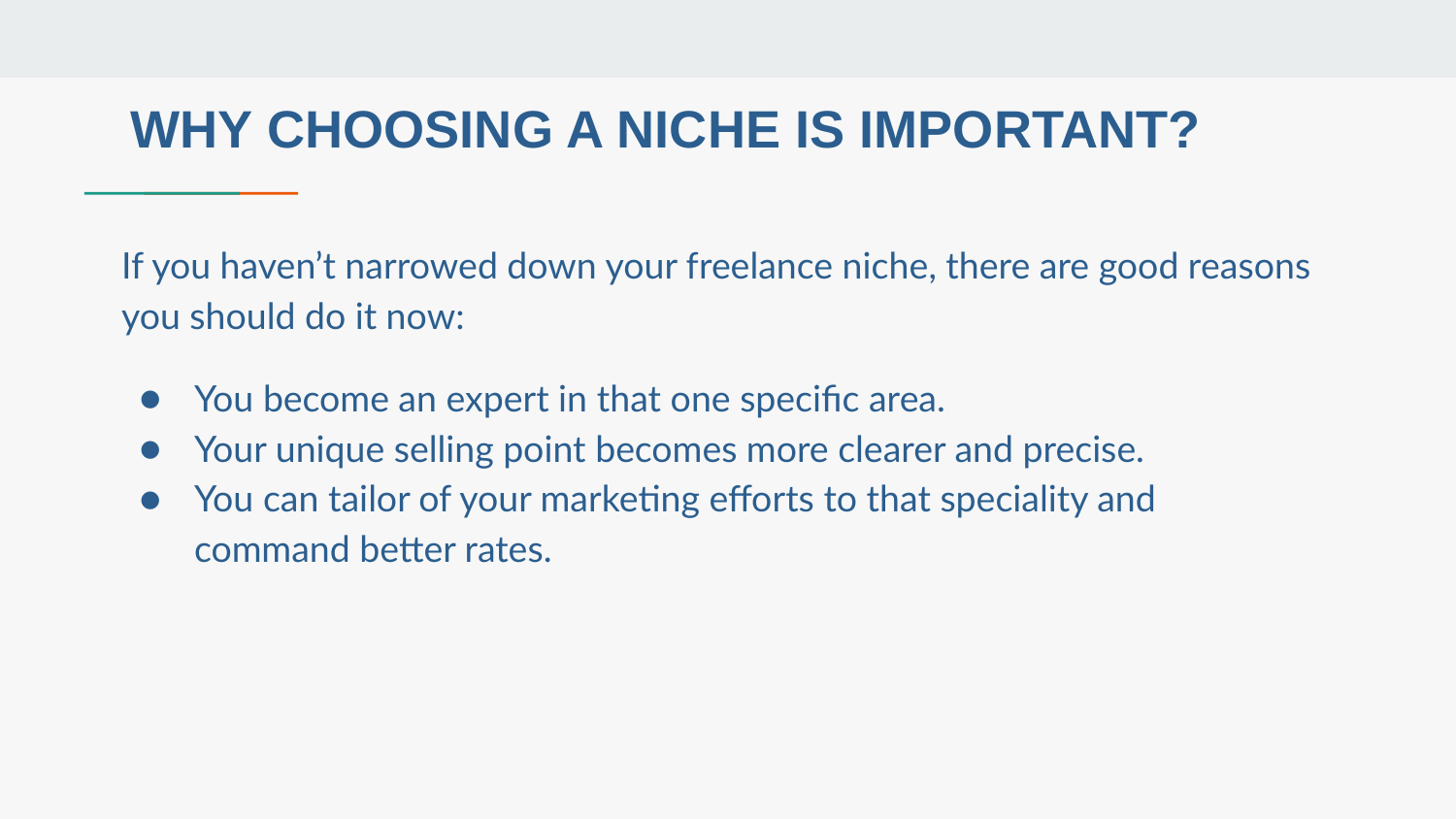

# WHY CHOOSING A NICHE IS IMPORTANT?
If you haven’t narrowed down your freelance niche, there are good reasons you should do it now:
You become an expert in that one specific area.
Your unique selling point becomes more clearer and precise.
You can tailor of your marketing efforts to that speciality and command better rates.